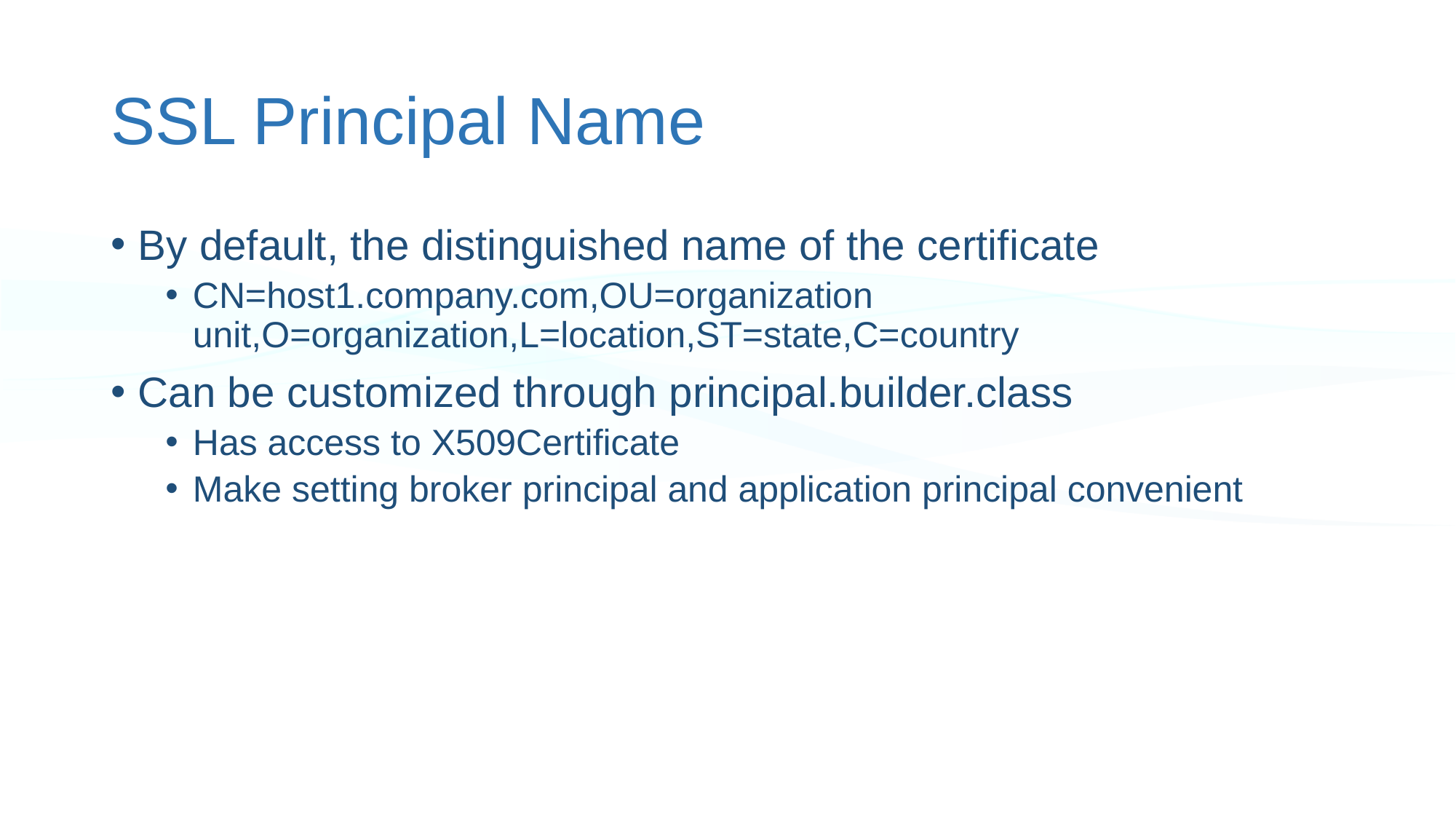

# SSL Principal Name
By default, the distinguished name of the certificate
CN=host1.company.com,OU=organization unit,O=organization,L=location,ST=state,C=country
Can be customized through principal.builder.class
Has access to X509Certificate
Make setting broker principal and application principal convenient